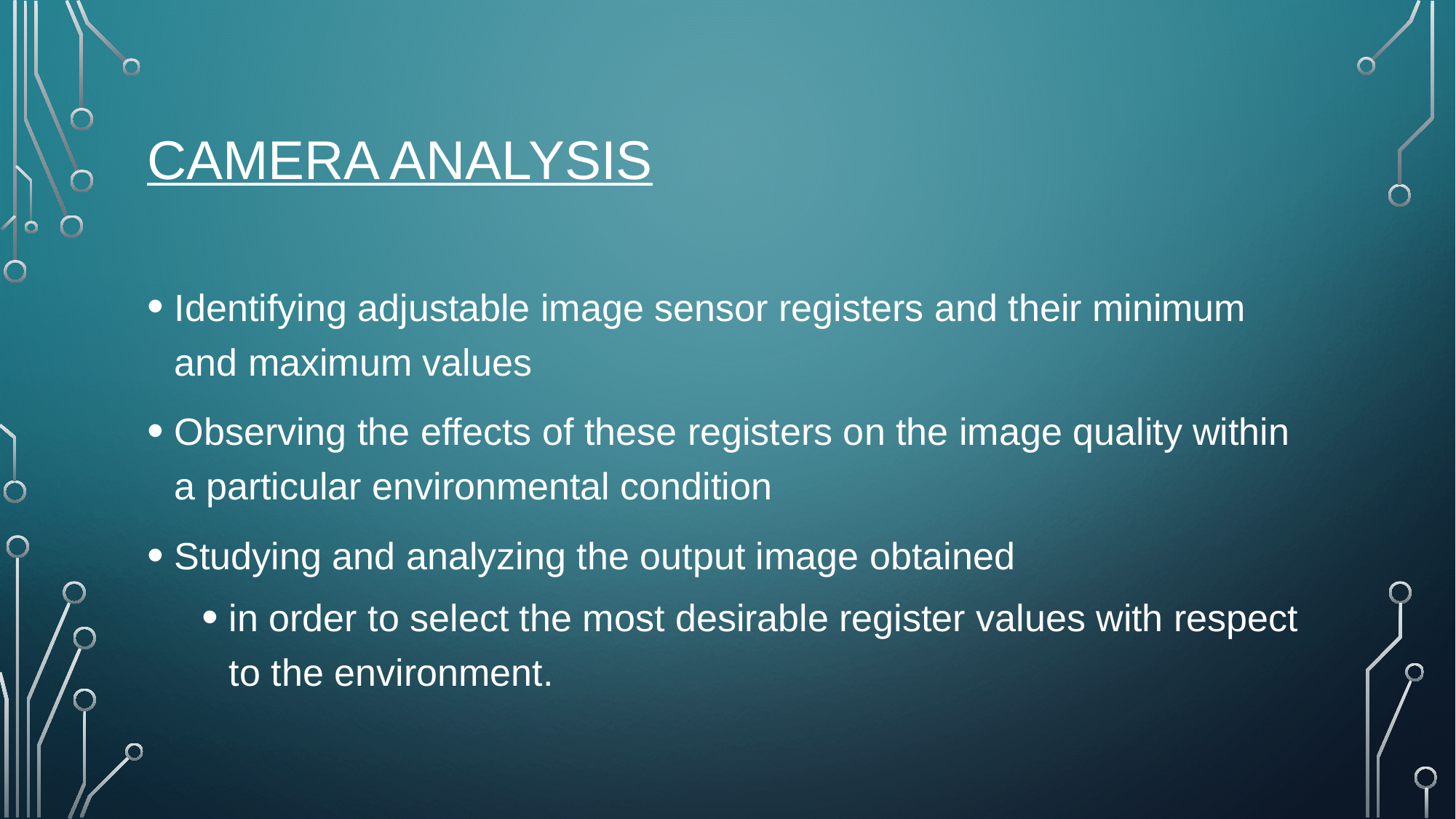

# Camera analysis
Identifying adjustable image sensor registers and their minimum and maximum values
Observing the effects of these registers on the image quality within a particular environmental condition
Studying and analyzing the output image obtained
in order to select the most desirable register values with respect to the environment.